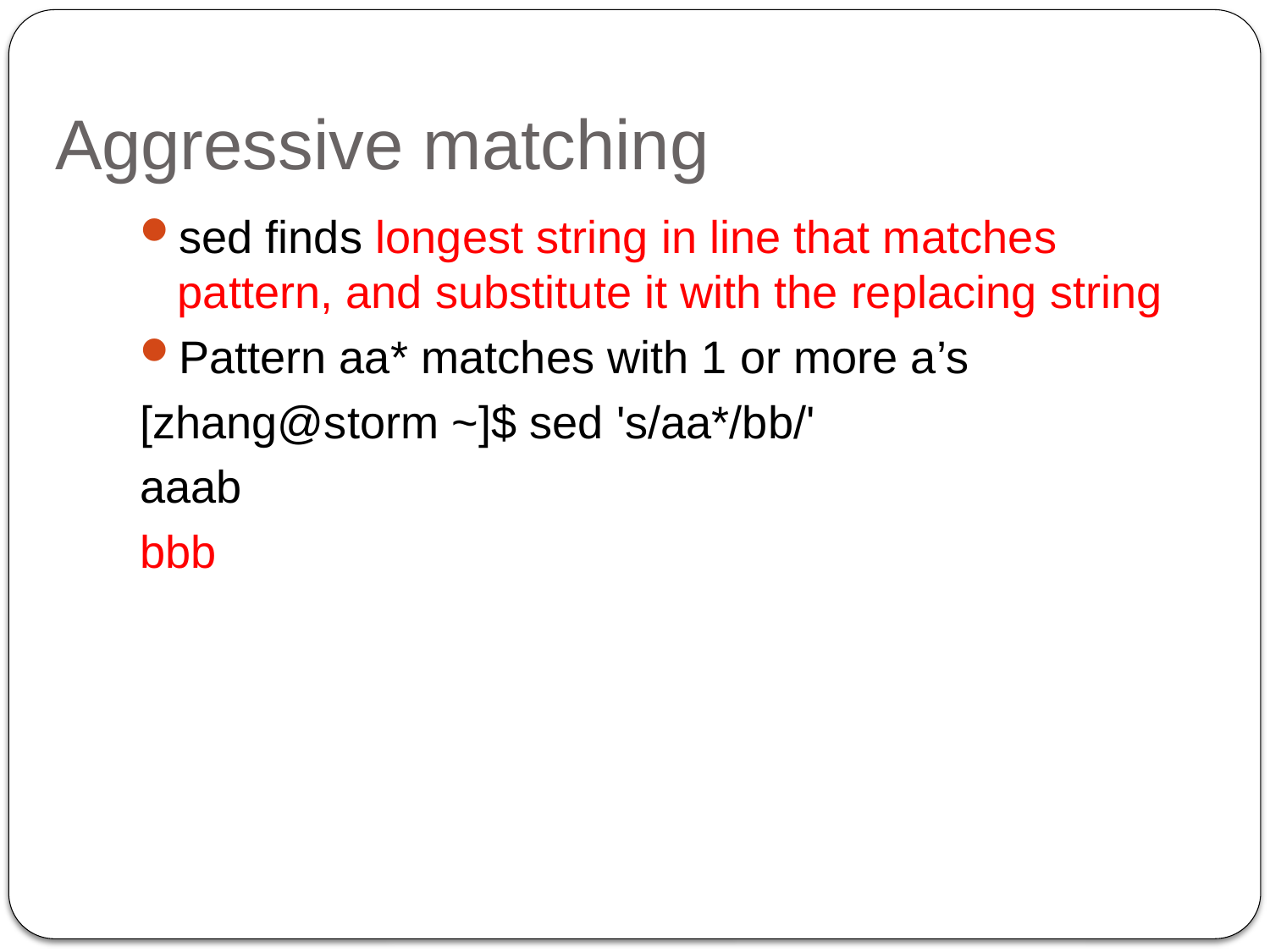

# Aggressive matching
sed finds longest string in line that matches pattern, and substitute it with the replacing string
Pattern aa* matches with 1 or more a’s
[zhang@storm ~]$ sed 's/aa*/bb/'
aaab
bbb